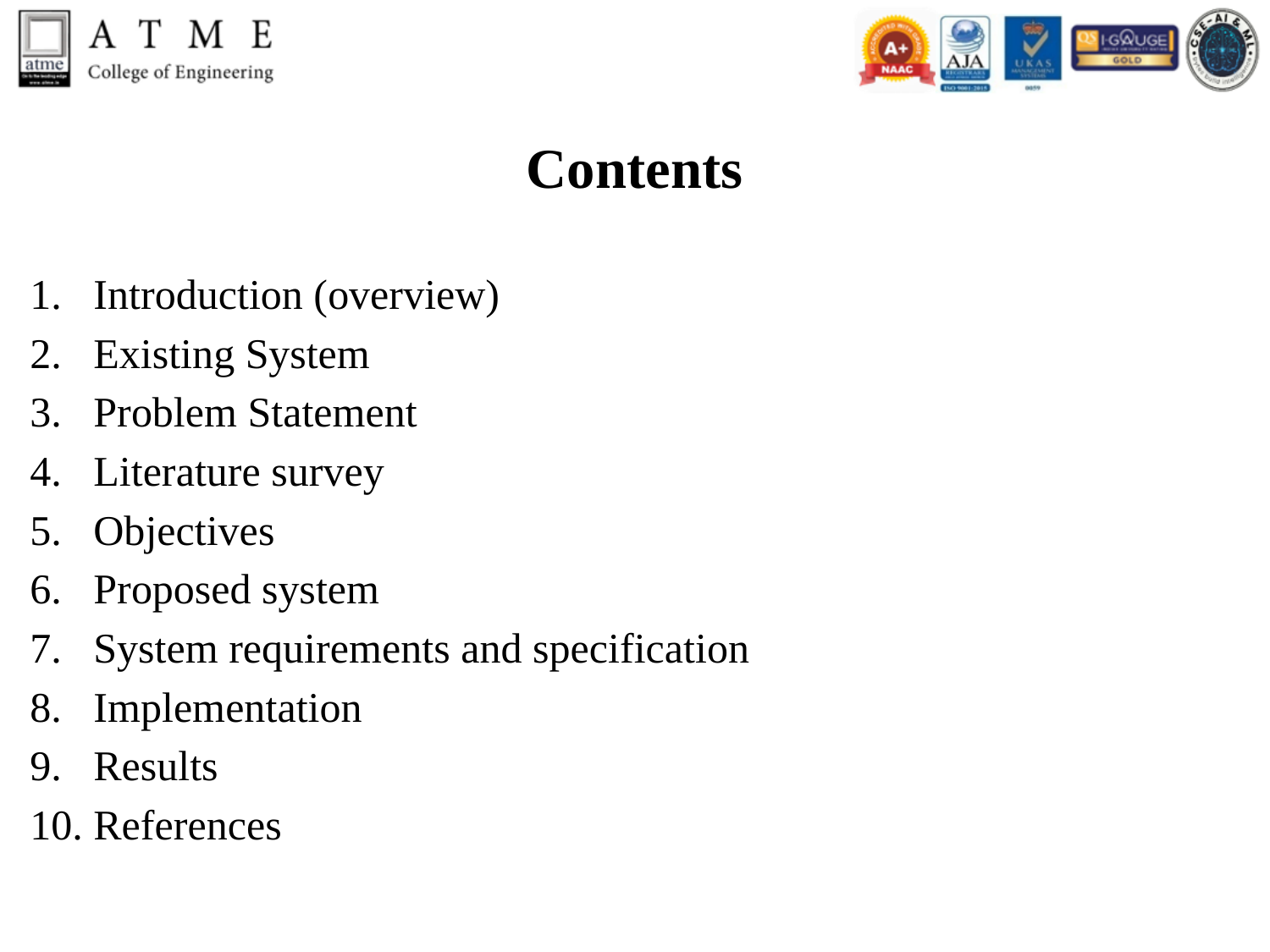

Contents

Introduction (overview)
Existing System
Problem Statement
Literature survey
Objectives
Proposed system
System requirements and specification
Implementation
Results
References